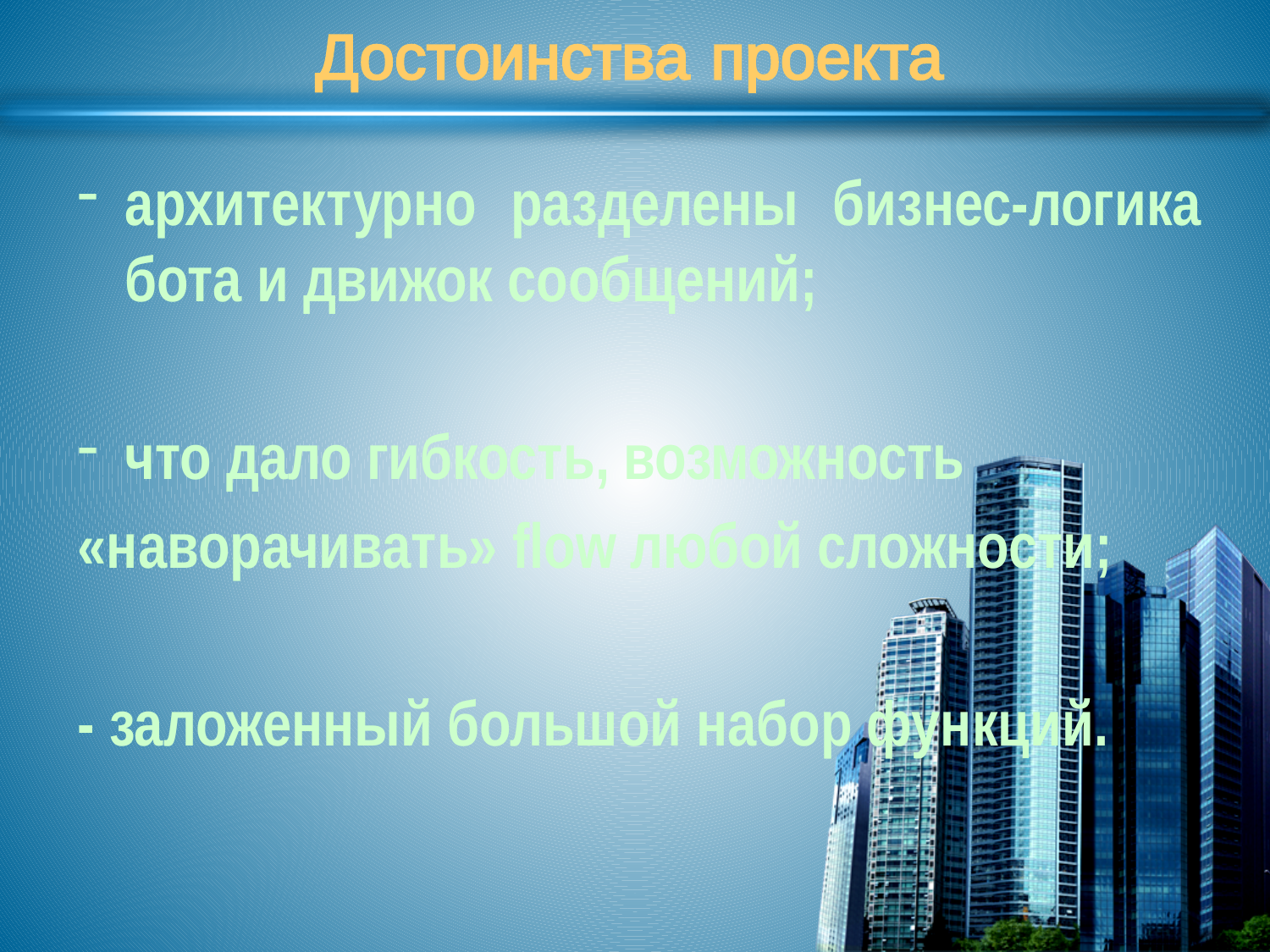

# Достоинства проекта
архитектурно разделены бизнес-логика бота и движок сообщений;

что дало гибкость, возможность
«наворачивать» flow любой сложности;

- заложенный большой набор функций.